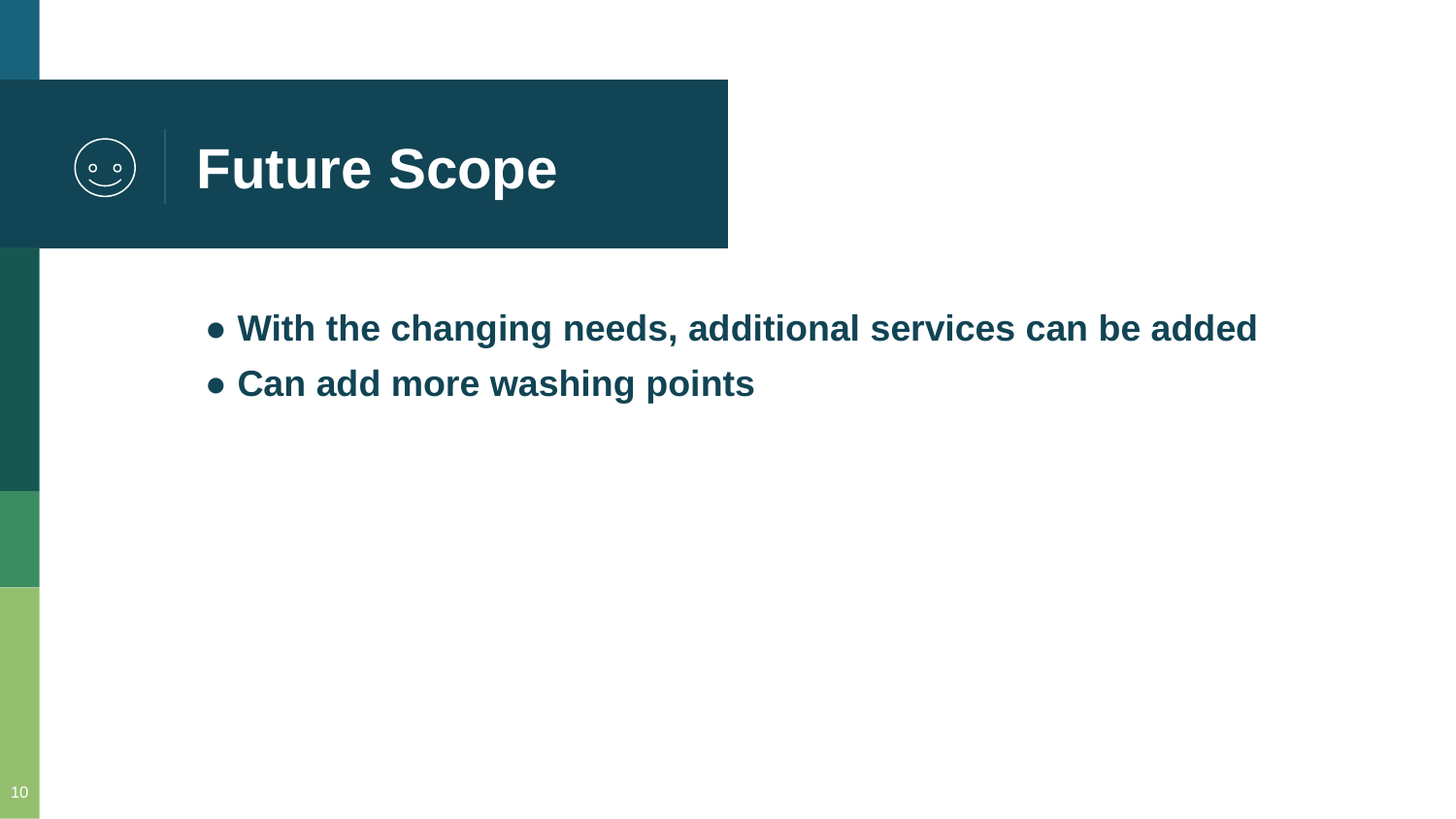

# Future Scope

● With the changing needs, additional services can be added
● Can add more washing points
10